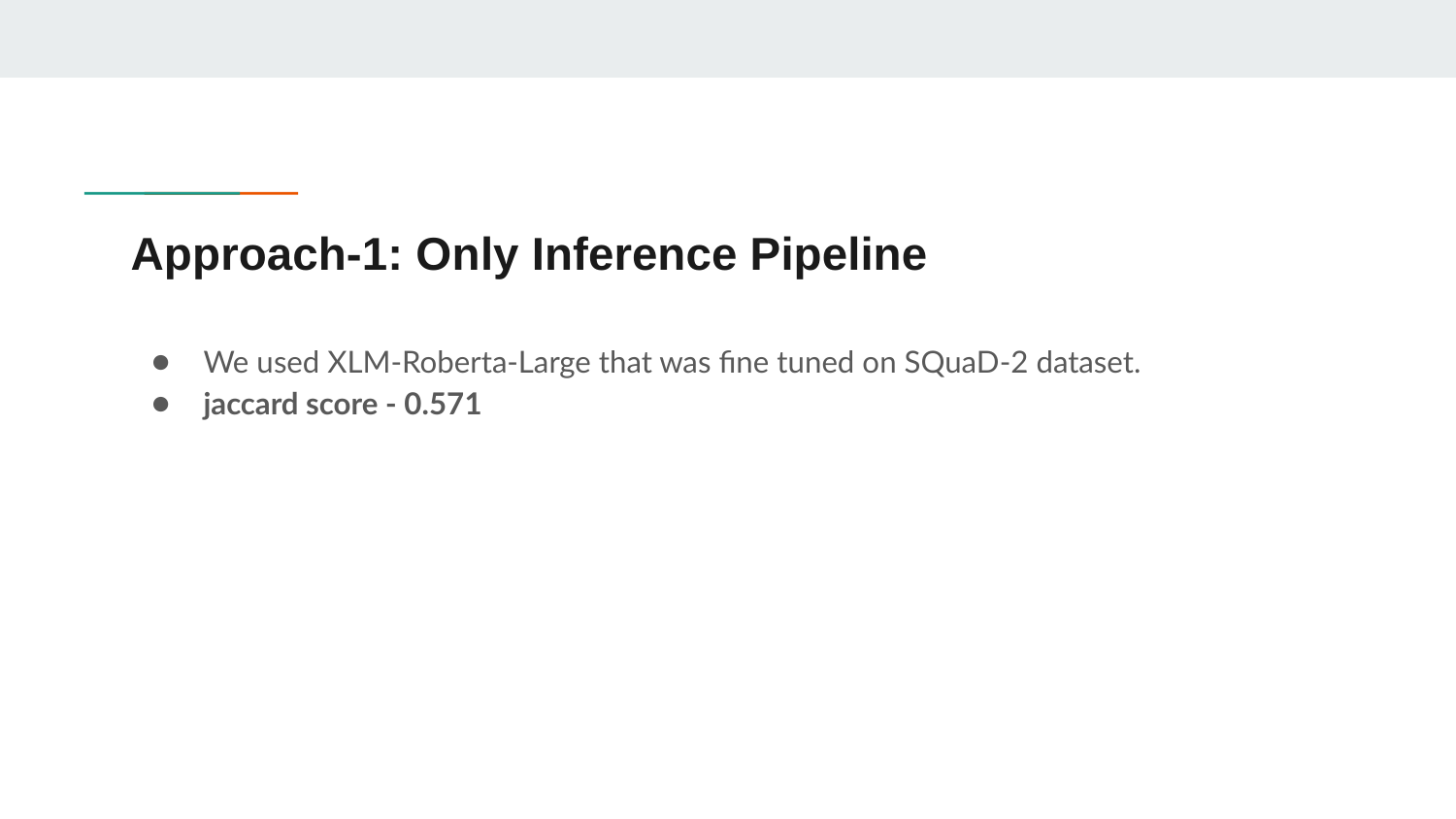

# Approach-1: Only Inference Pipeline
We used XLM-Roberta-Large that was fine tuned on SQuaD-2 dataset.
jaccard score - 0.571